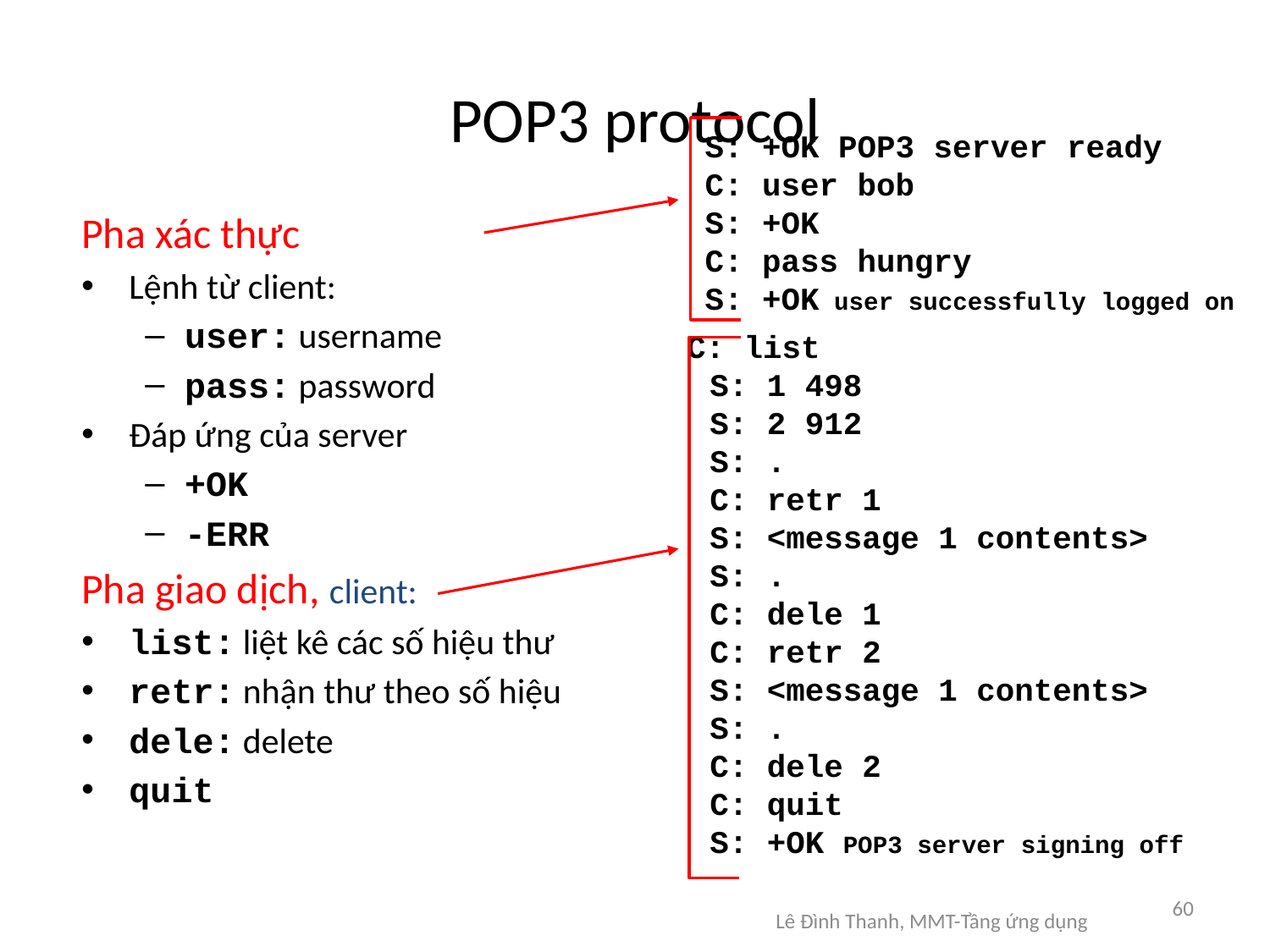

# POP3 protocol

S: +OK POP3 server ready
C: user bob
S: +OK
C: pass hungry
S: +OK user successfully logged on

Pha xác thực
Lệnh từ client:
user: username
pass: password
Đáp ứng của server
+OK
-ERR
Pha giao dịch, client:
list: liệt kê các số hiệu thư
retr: nhận thư theo số hiệu
dele: delete
quit

         C: list
     S: 1 498
     S: 2 912
     S: .
     C: retr 1
     S: <message 1 contents>
     S: .
     C: dele 1
     C: retr 2
     S: <message 1 contents>
     S: .
     C: dele 2
     C: quit
     S: +OK POP3 server signing off

60
Lê Đình Thanh, MMT-Tầng ứng dụng